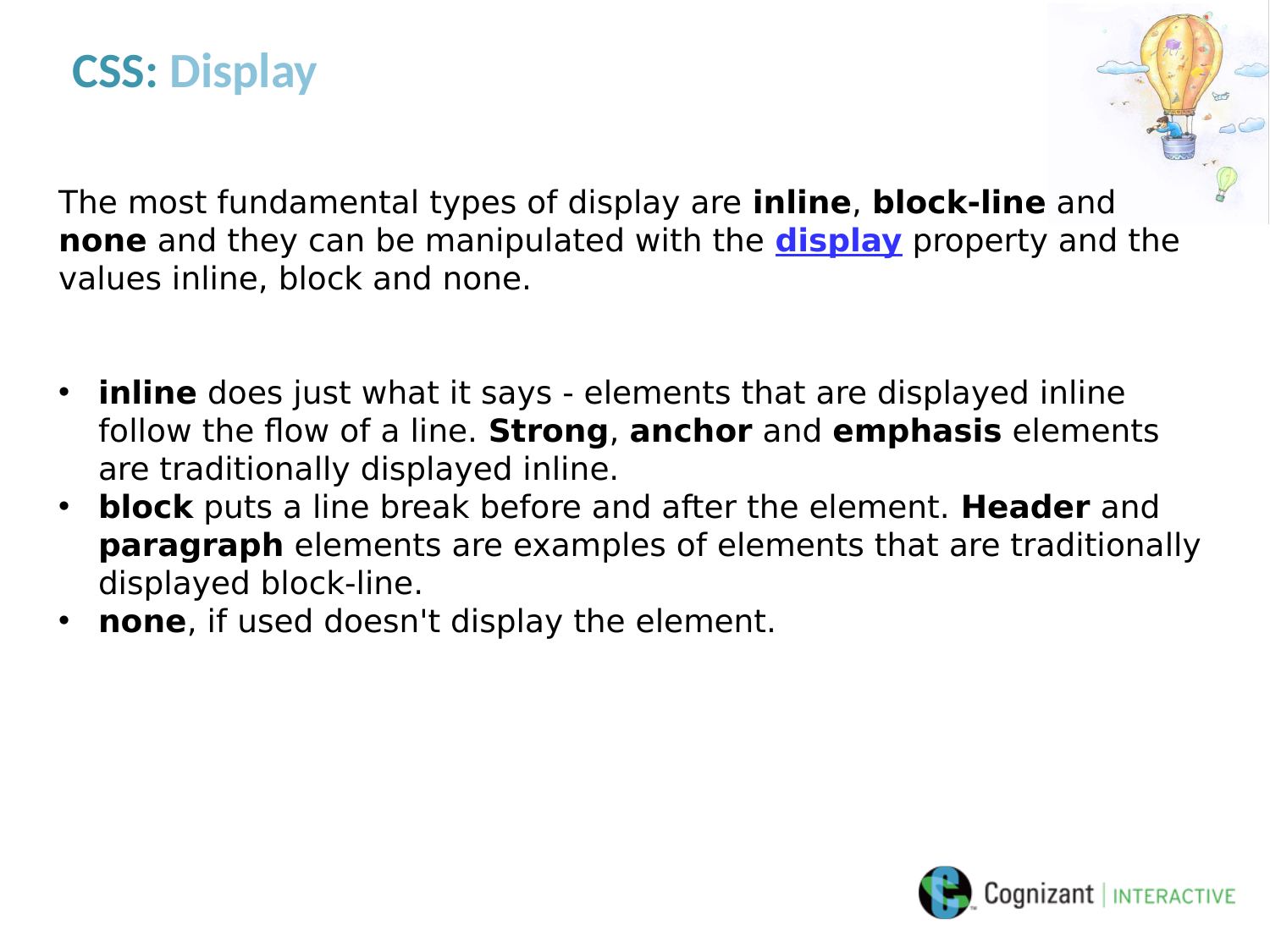

# CSS: Display
The most fundamental types of display are inline, block-line and none and they can be manipulated with the display property and the values inline, block and none.

inline does just what it says - elements that are displayed inline follow the flow of a line. Strong, anchor and emphasis elements are traditionally displayed inline.
block puts a line break before and after the element. Header and paragraph elements are examples of elements that are traditionally displayed block-line.
none, if used doesn't display the element.